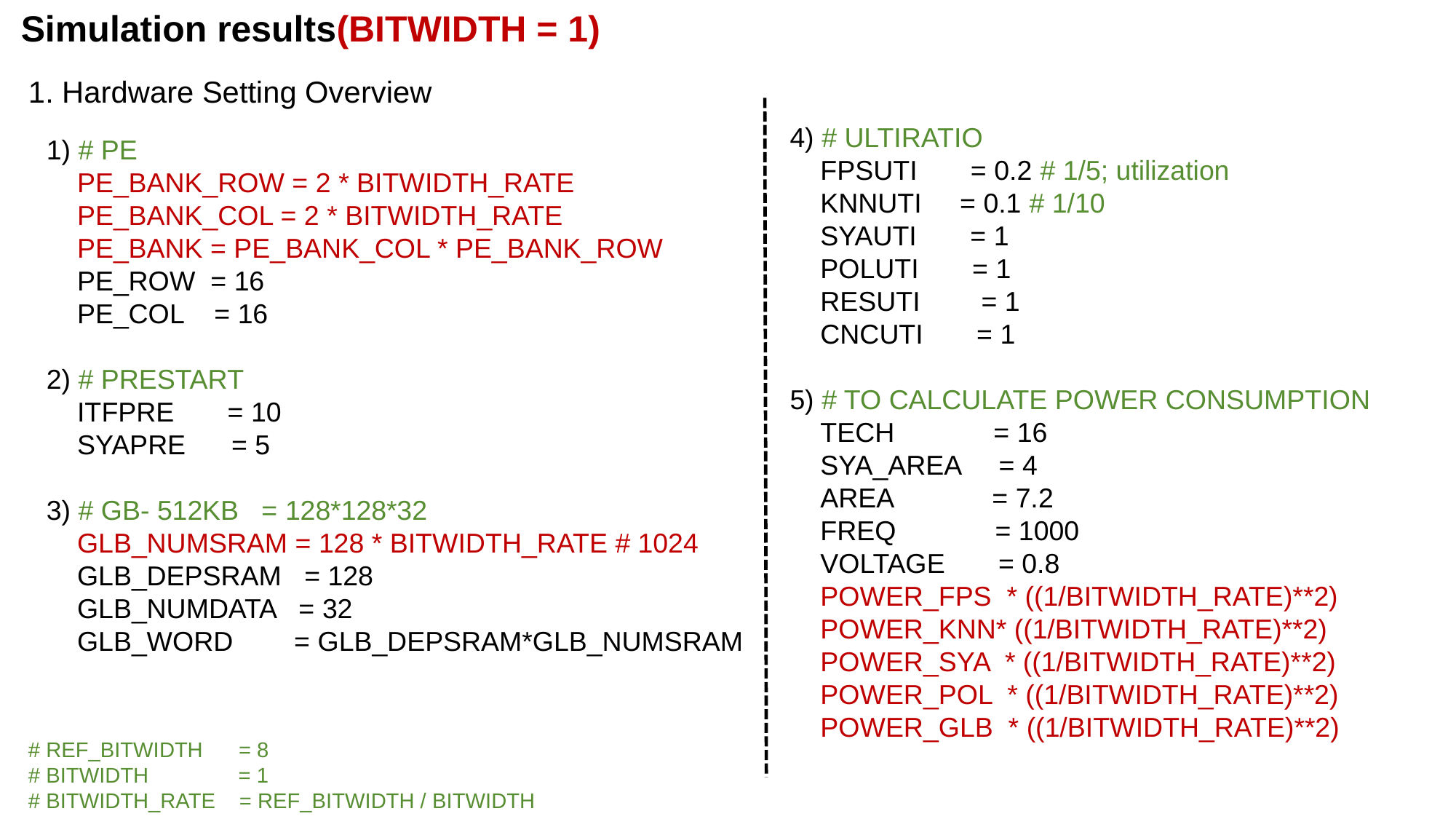

Simulation results(BITWIDTH = 1)
1. Hardware Setting Overview
4) # ULTIRATIO
    FPSUTI       = 0.2 # 1/5; utilization
    KNNUTI     = 0.1 # 1/10
    SYAUTI       = 1
    POLUTI       = 1
    RESUTI        = 1
    CNCUTI       = 1

5) # TO CALCULATE POWER CONSUMPTION
    TECH             = 16
    SYA_AREA     = 4
    AREA             = 7.2
    FREQ             = 1000
    VOLTAGE       = 0.8
    POWER_FPS  * ((1/BITWIDTH_RATE)**2)
    POWER_KNN* ((1/BITWIDTH_RATE)**2)
    POWER_SYA  * ((1/BITWIDTH_RATE)**2)
    POWER_POL  * ((1/BITWIDTH_RATE)**2)
    POWER_GLB  * ((1/BITWIDTH_RATE)**2)
1) # PE
    PE_BANK_ROW = 2 * BITWIDTH_RATE
    PE_BANK_COL = 2 * BITWIDTH_RATE
    PE_BANK = PE_BANK_COL * PE_BANK_ROW
    PE_ROW  = 16
    PE_COL    = 16

2) # PRESTART
    ITFPRE       = 10
    SYAPRE      = 5

3) # GB- 512KB   = 128*128*32
    GLB_NUMSRAM = 128 * BITWIDTH_RATE # 1024
    GLB_DEPSRAM   = 128
    GLB_NUMDATA   = 32
    GLB_WORD        = GLB_DEPSRAM*GLB_NUMSRAM

# REF_BITWIDTH      = 8
# BITWIDTH               = 1
# BITWIDTH_RATE    = REF_BITWIDTH / BITWIDTH